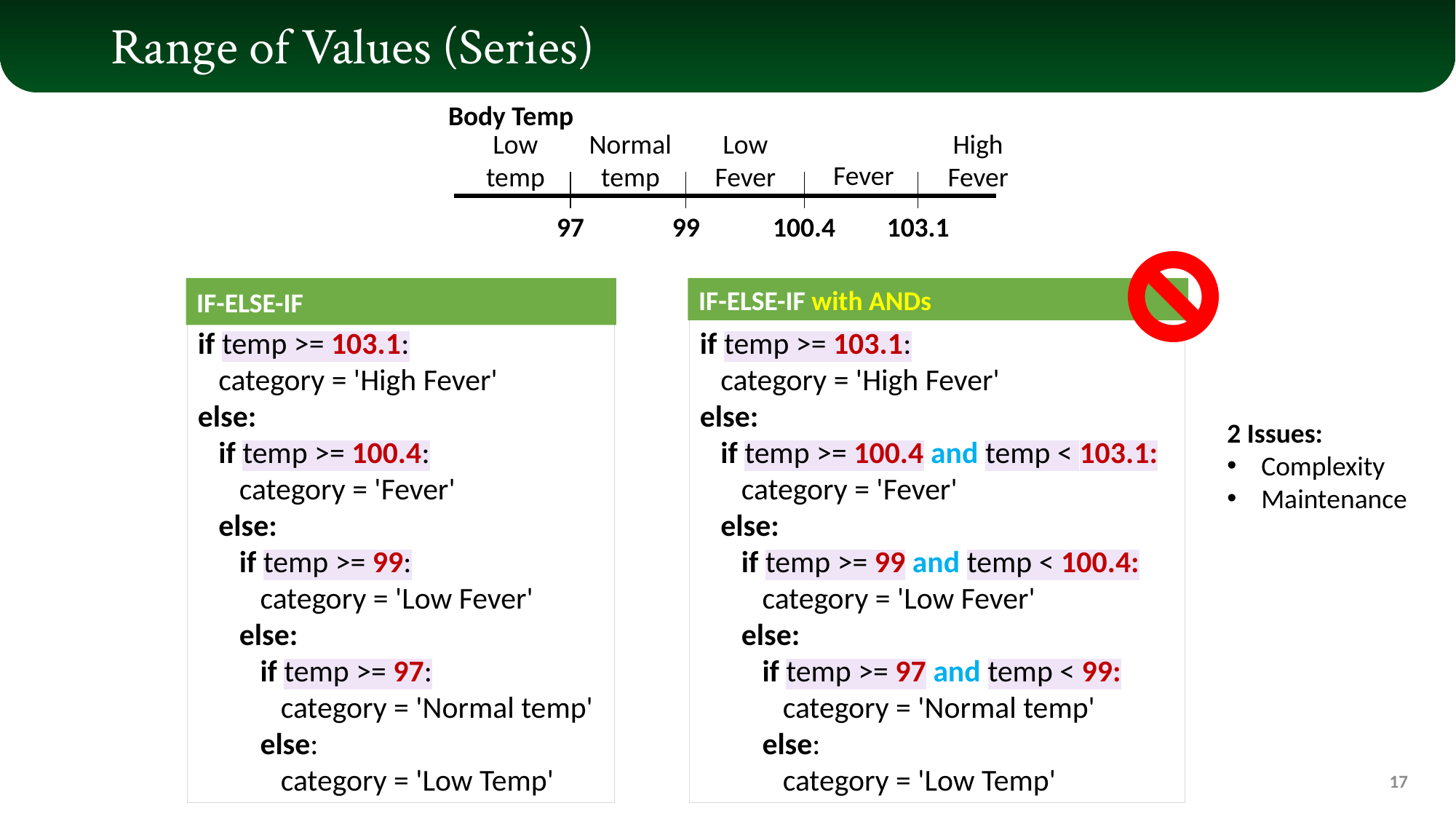

# Range of Values (Series)
Body Temp
Low
temp
Normal
temp
Low
Fever
High
Fever
Fever
97
99
100.4
103.1

IF-ELSE-IF with ANDs
if temp >= 103.1:
   category = 'High Fever'
else:
   if temp >= 100.4 and temp < 103.1:
      category = 'Fever'
   else:
      if temp >= 99 and temp < 100.4:
         category = 'Low Fever'
      else:
         if temp >= 97 and temp < 99:
            category = 'Normal temp'
         else:
            category = 'Low Temp'
2 Issues:
Complexity
Maintenance
IF-ELSE-IF
if temp >= 103.1:
   category = 'High Fever'
else:
   if temp >= 100.4:
      category = 'Fever'
   else:
      if temp >= 99:
         category = 'Low Fever'
      else:
         if temp >= 97:
            category = 'Normal temp'
         else:
            category = 'Low Temp'
17